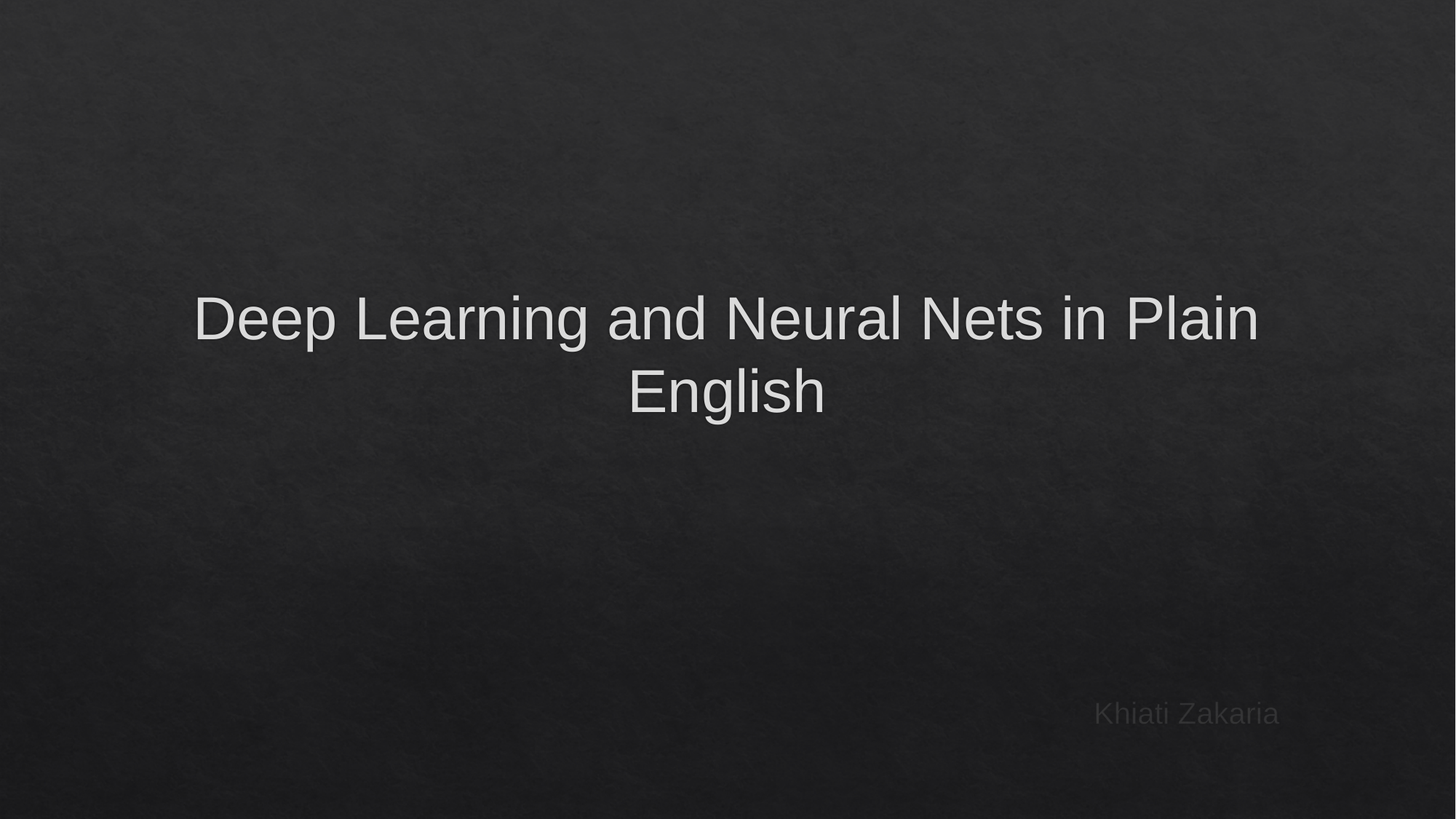

# Deep Learning and Neural Nets in Plain English

Khiati Zakaria